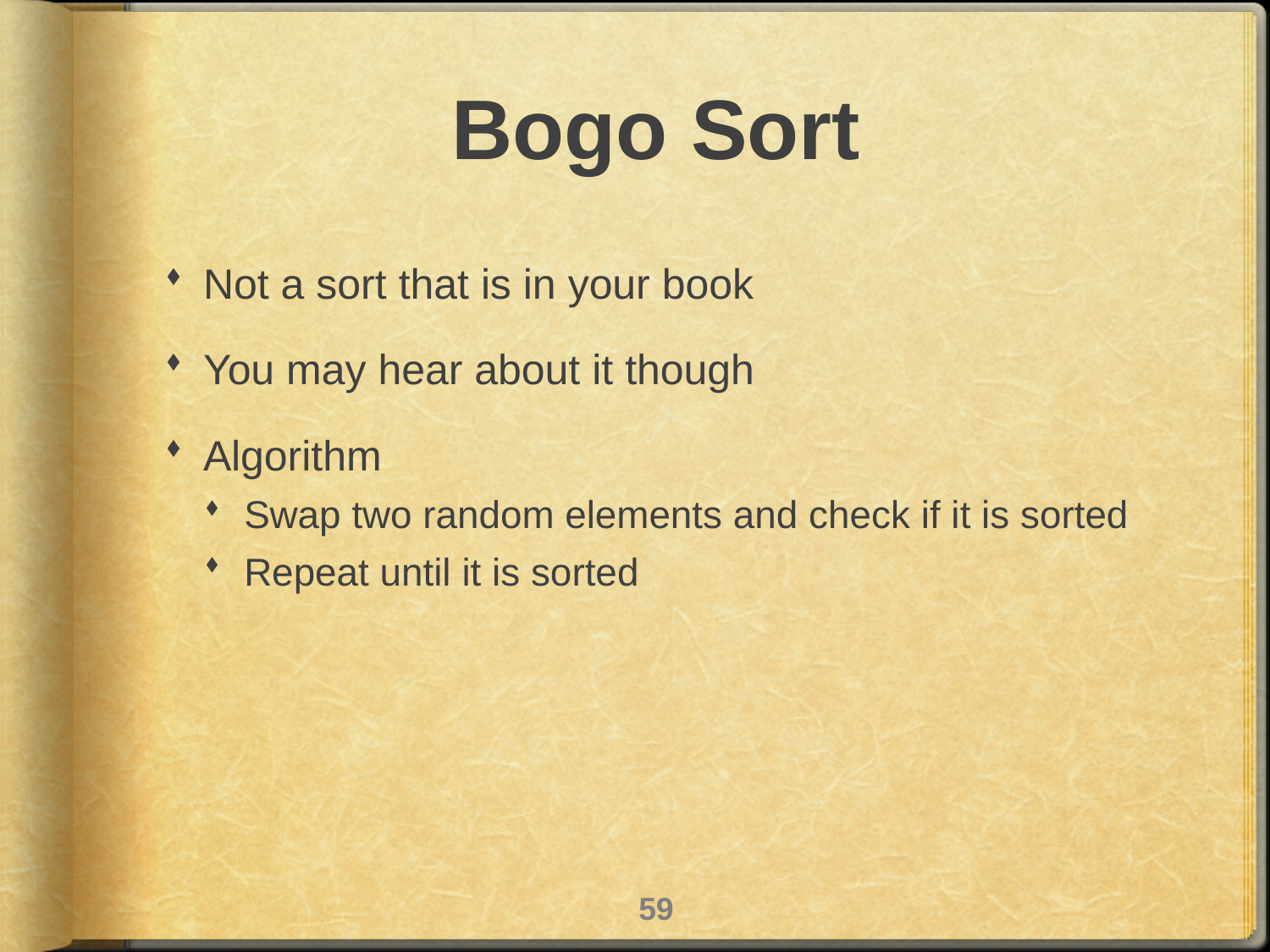

# Bogo Sort
Not a sort that is in your book
You may hear about it though
Algorithm
Swap two random elements and check if it is sorted
Repeat until it is sorted
59